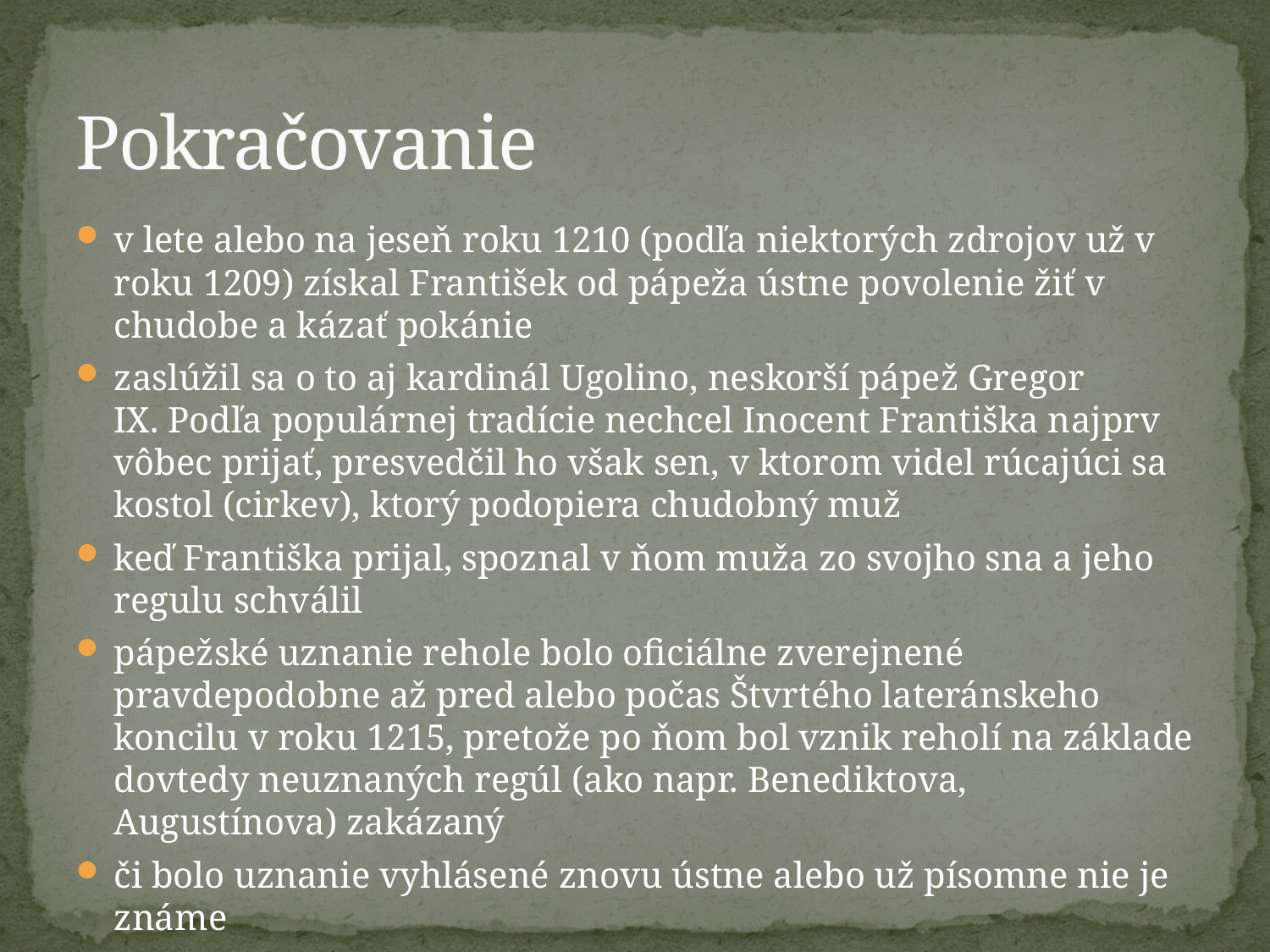

# Pokračovanie
v lete alebo na jeseň roku 1210 (podľa niektorých zdrojov už v roku 1209) získal František od pápeža ústne povolenie žiť v chudobe a kázať pokánie
zaslúžil sa o to aj kardinál Ugolino, neskorší pápež Gregor IX. Podľa populárnej tradície nechcel Inocent Františka najprv vôbec prijať, presvedčil ho však sen, v ktorom videl rúcajúci sa kostol (cirkev), ktorý podopiera chudobný muž
keď Františka prijal, spoznal v ňom muža zo svojho sna a jeho regulu schválil
pápežské uznanie rehole bolo oficiálne zverejnené pravdepodobne až pred alebo počas Štvrtého lateránskeho koncilu v roku 1215, pretože po ňom bol vznik reholí na základe dovtedy neuznaných regúl (ako napr. Benediktova, Augustínova) zakázaný
či bolo uznanie vyhlásené znovu ústne alebo už písomne nie je známe